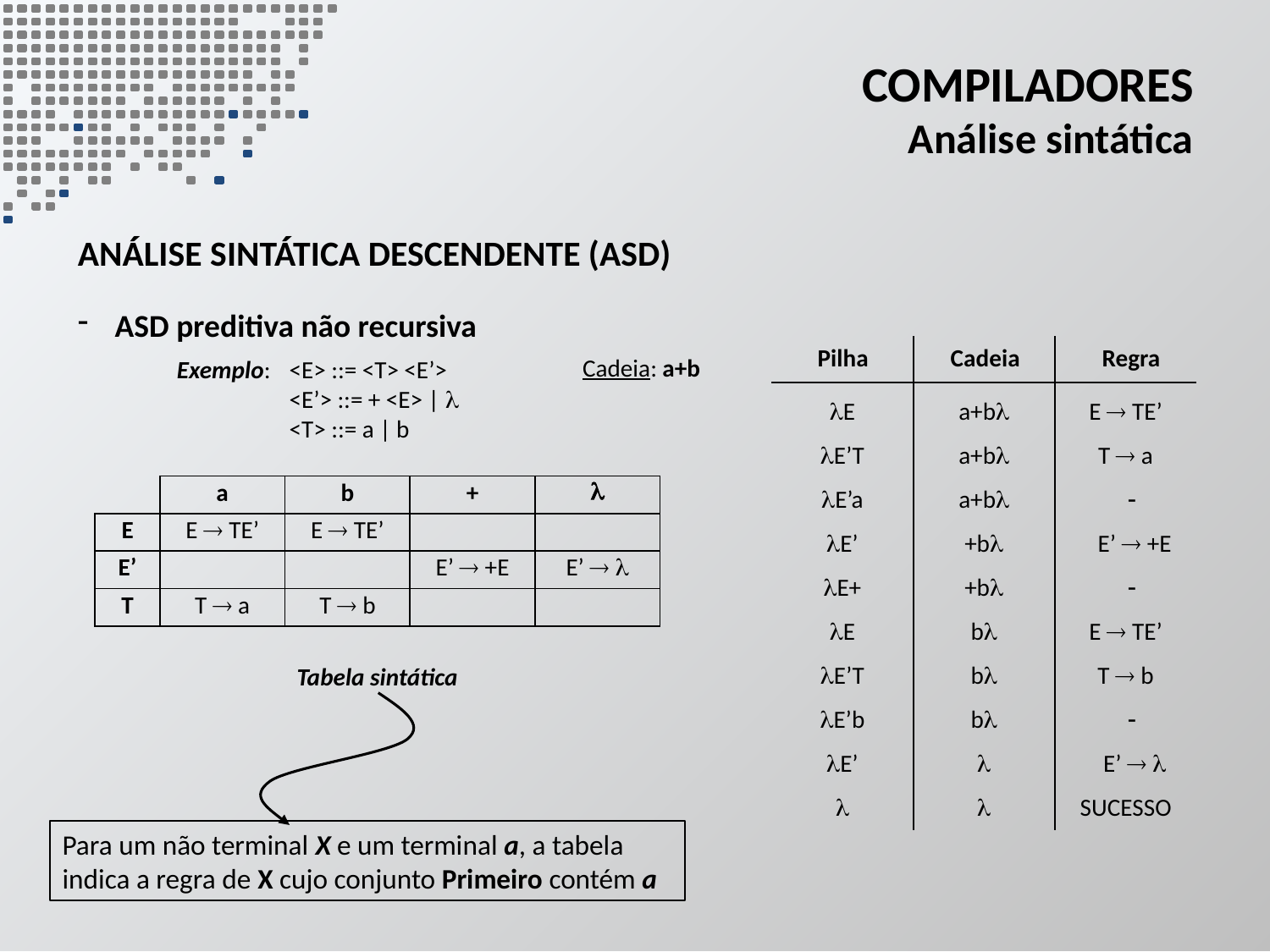

# Compiladores Análise sintática
análise sintática descendente (ASD)
ASD preditiva não recursiva
Exemplo: 	<E> ::= <T> <E’>
<E’> ::= + <E> | λ
<T> ::= a | b

Pilha
Cadeia
Regra
Cadeia: a+b
λE
a+bλ
E → TE’
λE’T
a+bλ
T → a
|  | a | b | + | λ |
| --- | --- | --- | --- | --- |
| E | E → TE’ | E → TE’ |  |  |
| E’ |  |  | E’ → +E | E’ → λ |
| T | T → a | T → b |  |  |
λE’a
a+bλ
 −
λE’
+bλ
  E’ → +E
λE+
+bλ
 −
λE
bλ
E → TE’
λE’T
bλ
T → b
Tabela sintática

λE’b
bλ
 −
λE’
λ
  E’ → λ
λ
λ
SUCESSO
Para um não terminal X e um terminal a, a tabela indica a regra de X cujo conjunto Primeiro contém a